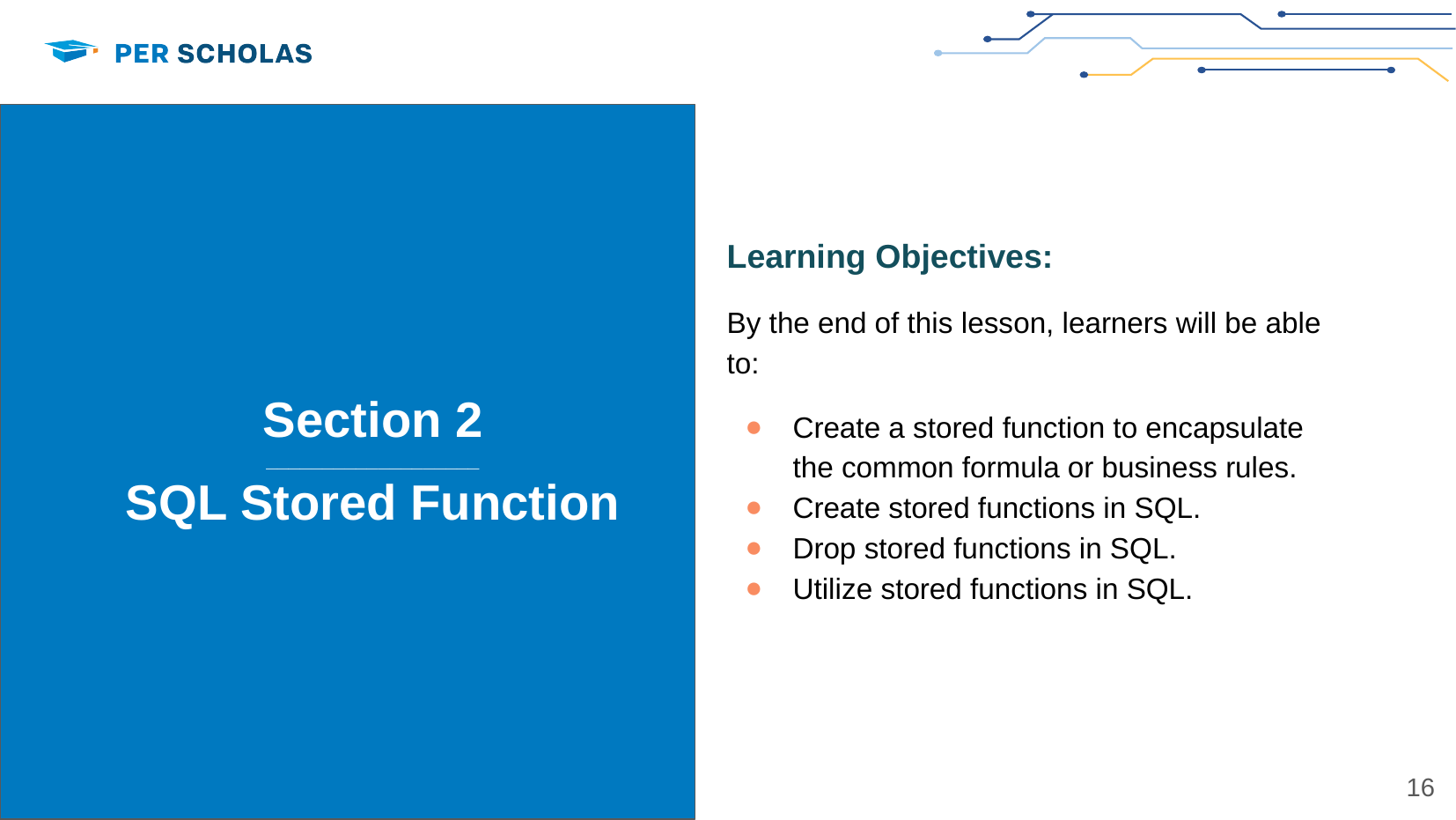

16
Learning Objectives:
By the end of this lesson, learners will be able to:
Create a stored function to encapsulate the common formula or business rules.
Create stored functions in SQL.
Drop stored functions in SQL.
Utilize stored functions in SQL.

Section 2
___________________
SQL Stored Function
16